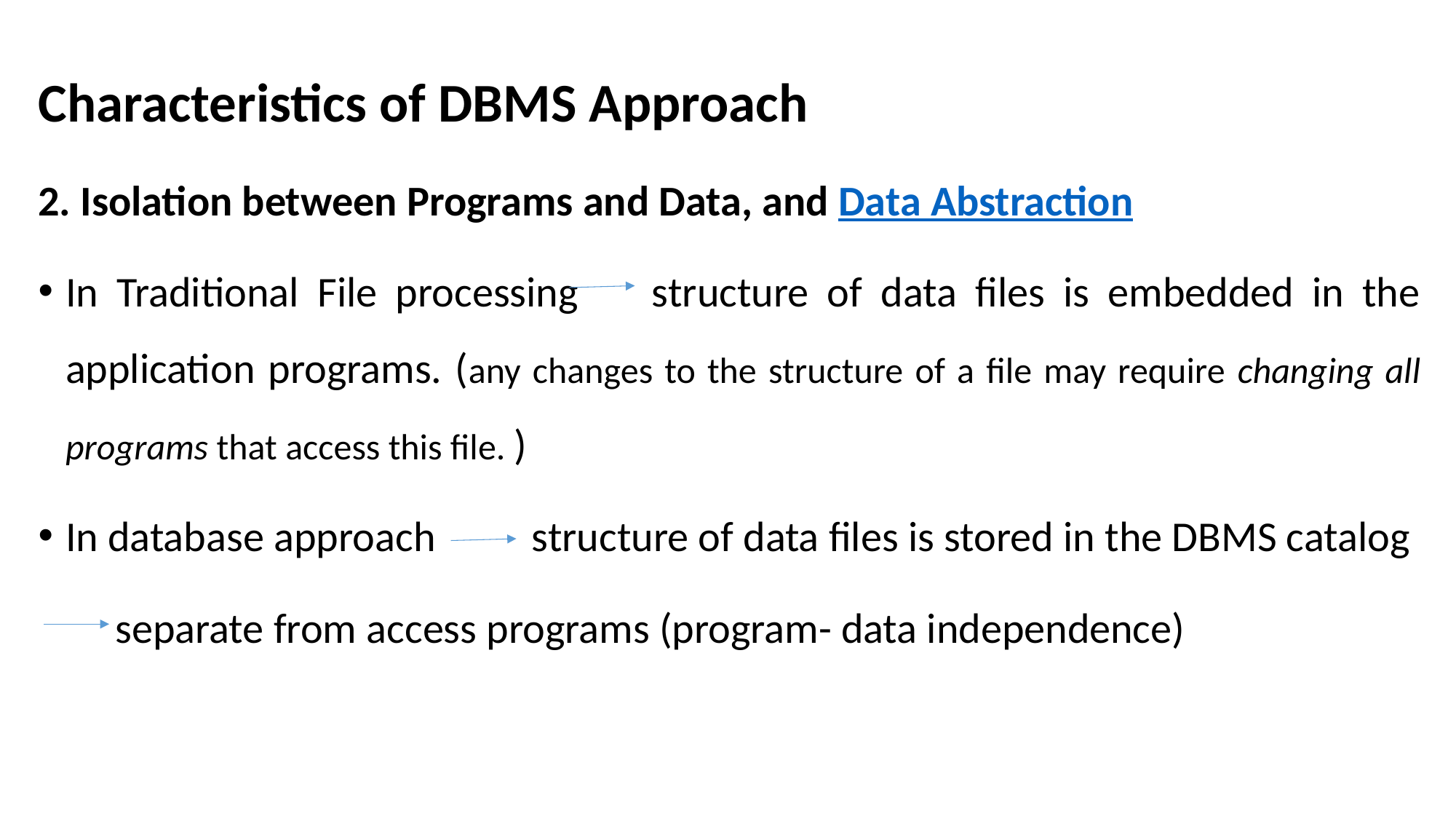

Characteristics of DBMS Approach
2. Isolation between Programs and Data, and Data Abstraction
In Traditional File processing    structure of data files is embedded in the application programs. (any changes to the structure of a file may require changing all programs that access this file. )
In database approach          structure of data files is stored in the DBMS catalog
        separate from access programs (program- data independence)